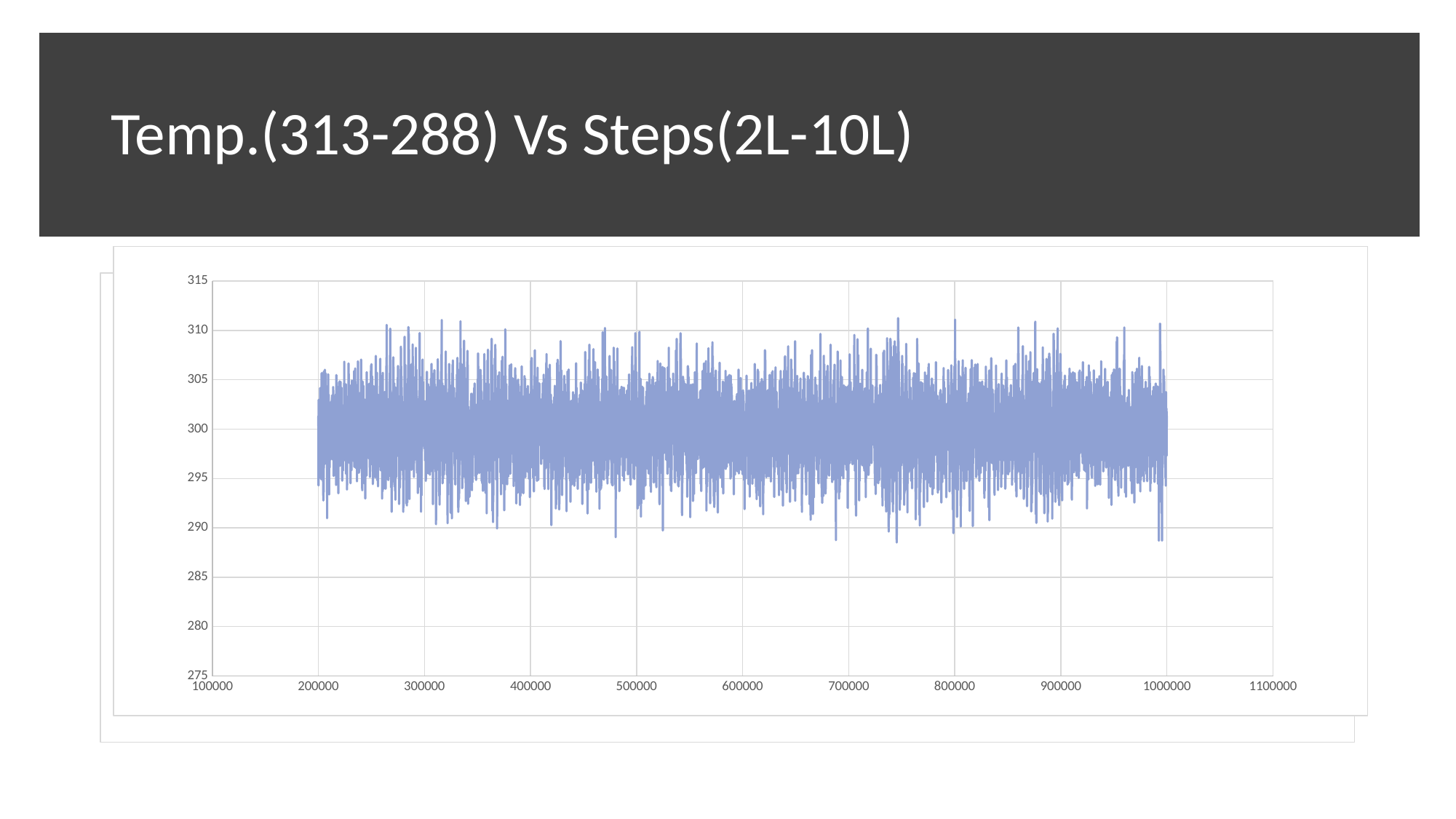

# Temp.(313-288) Vs Steps(2L-10L)

### Chart

| Category |  |
|---|---|

### Chart

| Category |
|---|